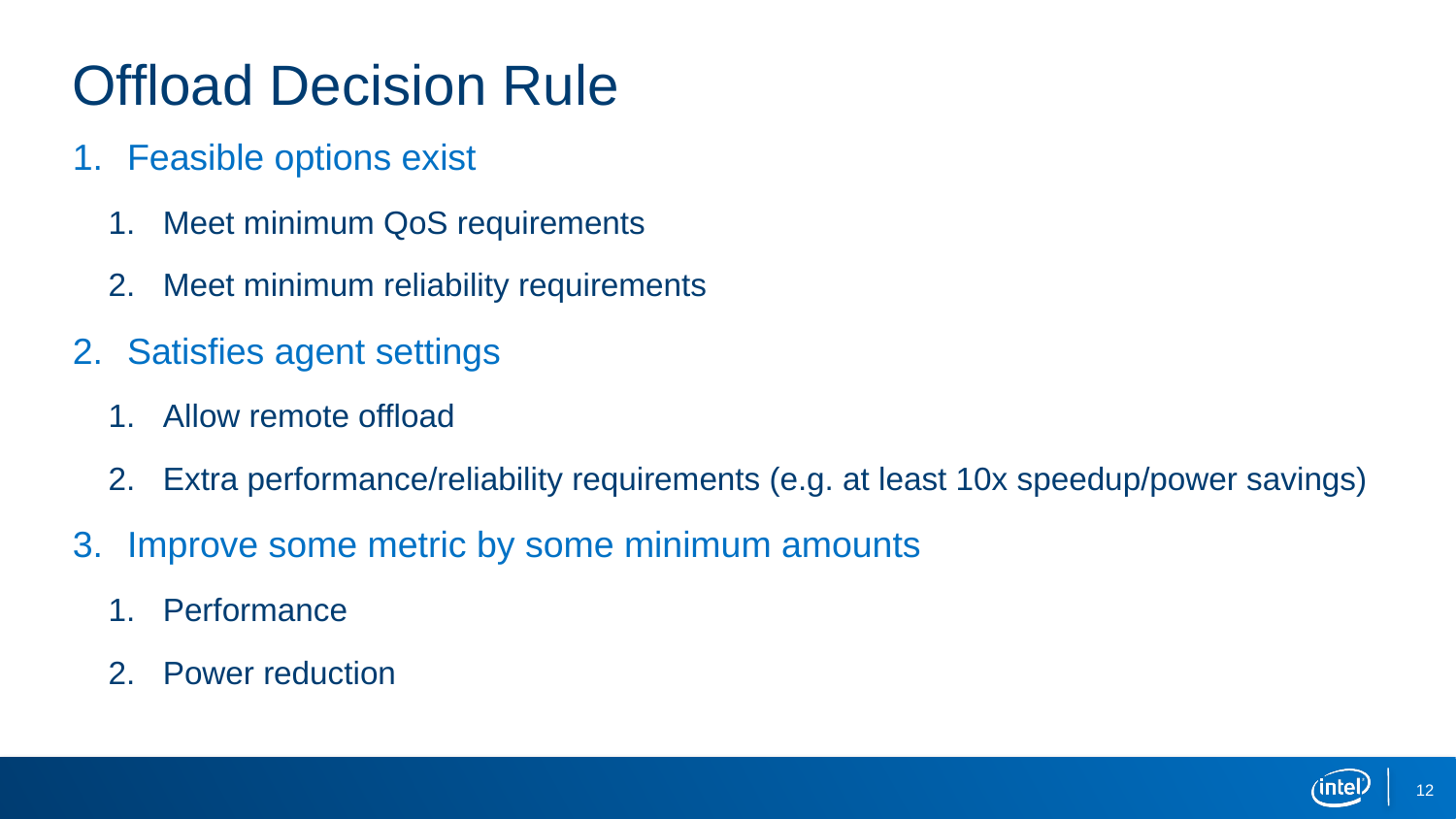

# Offload Decision Rule
Feasible options exist
Meet minimum QoS requirements
Meet minimum reliability requirements
Satisfies agent settings
Allow remote offload
Extra performance/reliability requirements (e.g. at least 10x speedup/power savings)
Improve some metric by some minimum amounts
Performance
Power reduction

12